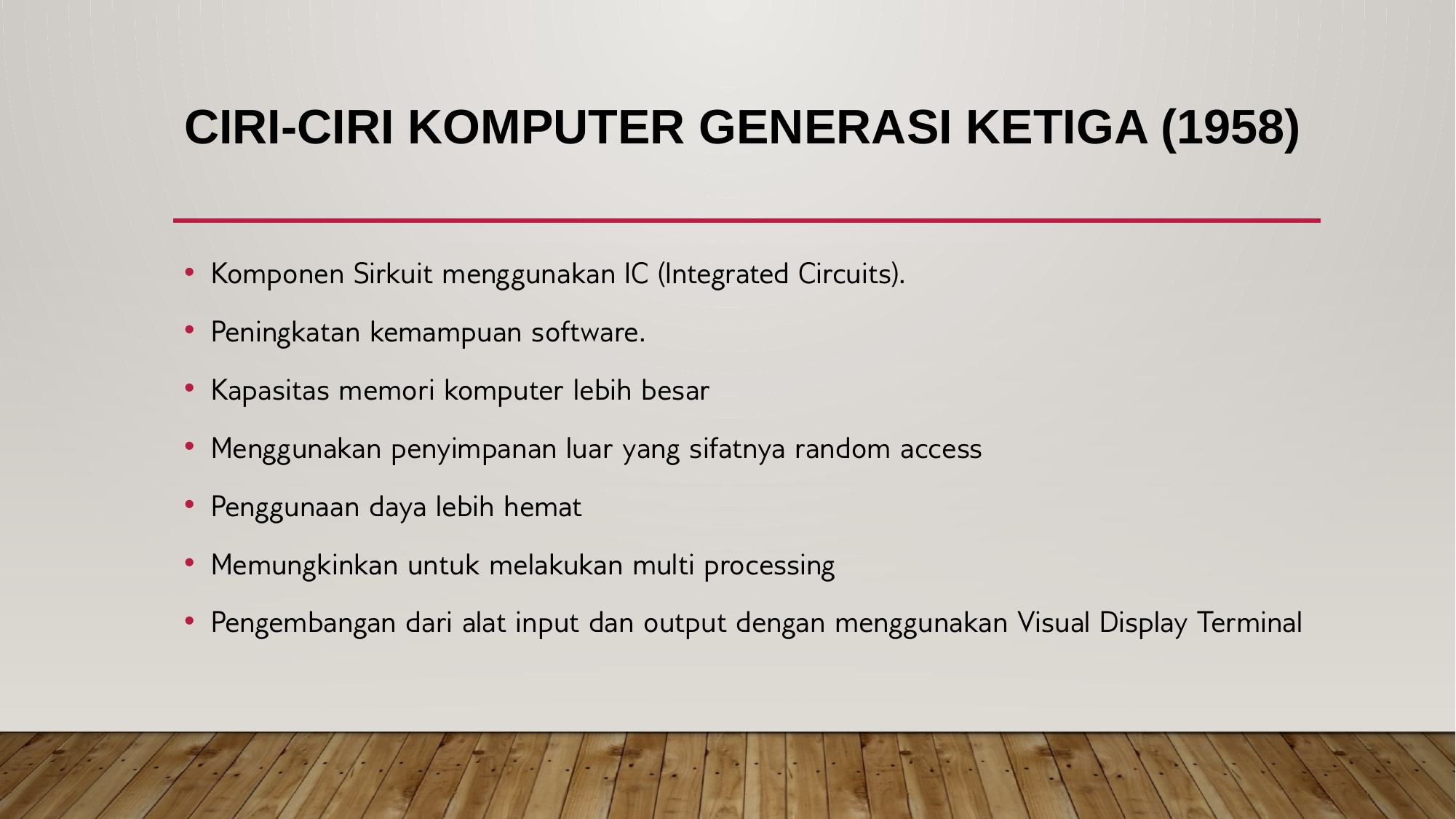

# CIRI-CIRI KOMPUTER GENERASI KETIGA (1958)
Komponen Sirkuit menggunakan IC (Integrated Circuits).
Peningkatan kemampuan software.
Kapasitas memori komputer lebih besar
Menggunakan penyimpanan luar yang sifatnya random access
Penggunaan daya lebih hemat
Memungkinkan untuk melakukan multi processing
Pengembangan dari alat input dan output dengan menggunakan Visual Display Terminal